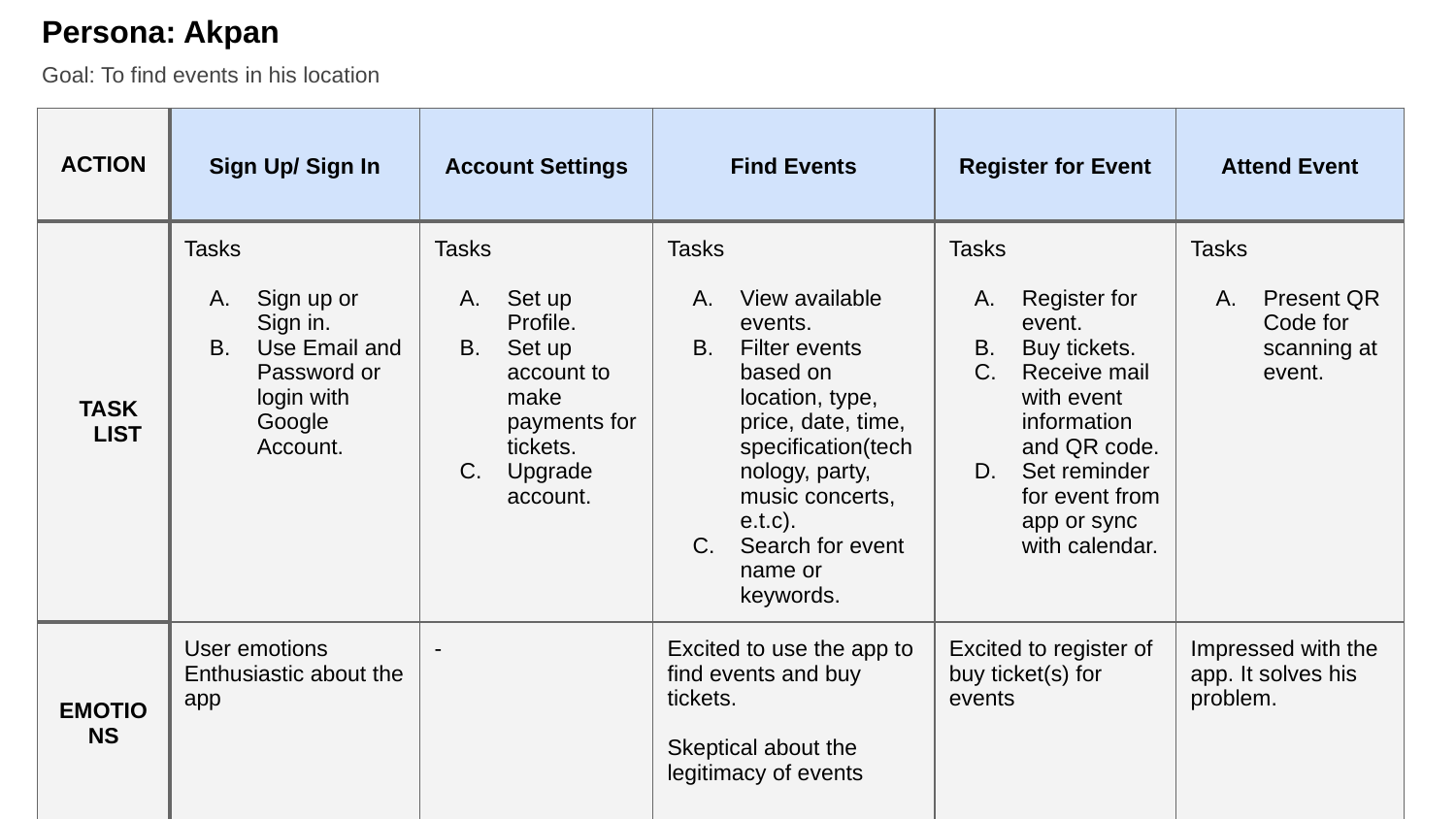

Persona: Akpan
Goal: To find events in his location
| ACTION | Sign Up/ Sign In | Account Settings | Find Events | Register for Event | Attend Event |
| --- | --- | --- | --- | --- | --- |
| TASK LIST | Tasks Sign up or Sign in. Use Email and Password or login with Google Account. | Tasks Set up Profile. Set up account to make payments for tickets. Upgrade account. | Tasks View available events. Filter events based on location, type, price, date, time, specification(technology, party, music concerts, e.t.c). Search for event name or keywords. | Tasks Register for event. Buy tickets. Receive mail with event information and QR code. Set reminder for event from app or sync with calendar. | Tasks Present QR Code for scanning at event. |
| EMOTIONS | User emotions Enthusiastic about the app | - | Excited to use the app to find events and buy tickets. Skeptical about the legitimacy of events | Excited to register of buy ticket(s) for events | Impressed with the app. It solves his problem. |
| IMPROVEMENT OPPORTUNITIES | Area to improve Add remember me to the sign in option | Area to improve | Make users know that verified event creators are more trustworthy than unverified creators. Also create a rating system for event creators. Higher ratings helps users feel at ease. | Buy multiple tickets and send invites to separate guests(one user can buy two tickets, 1 for themselves and another for a friend. They should be able to input the email of their friend so they can receive their invite). | - |